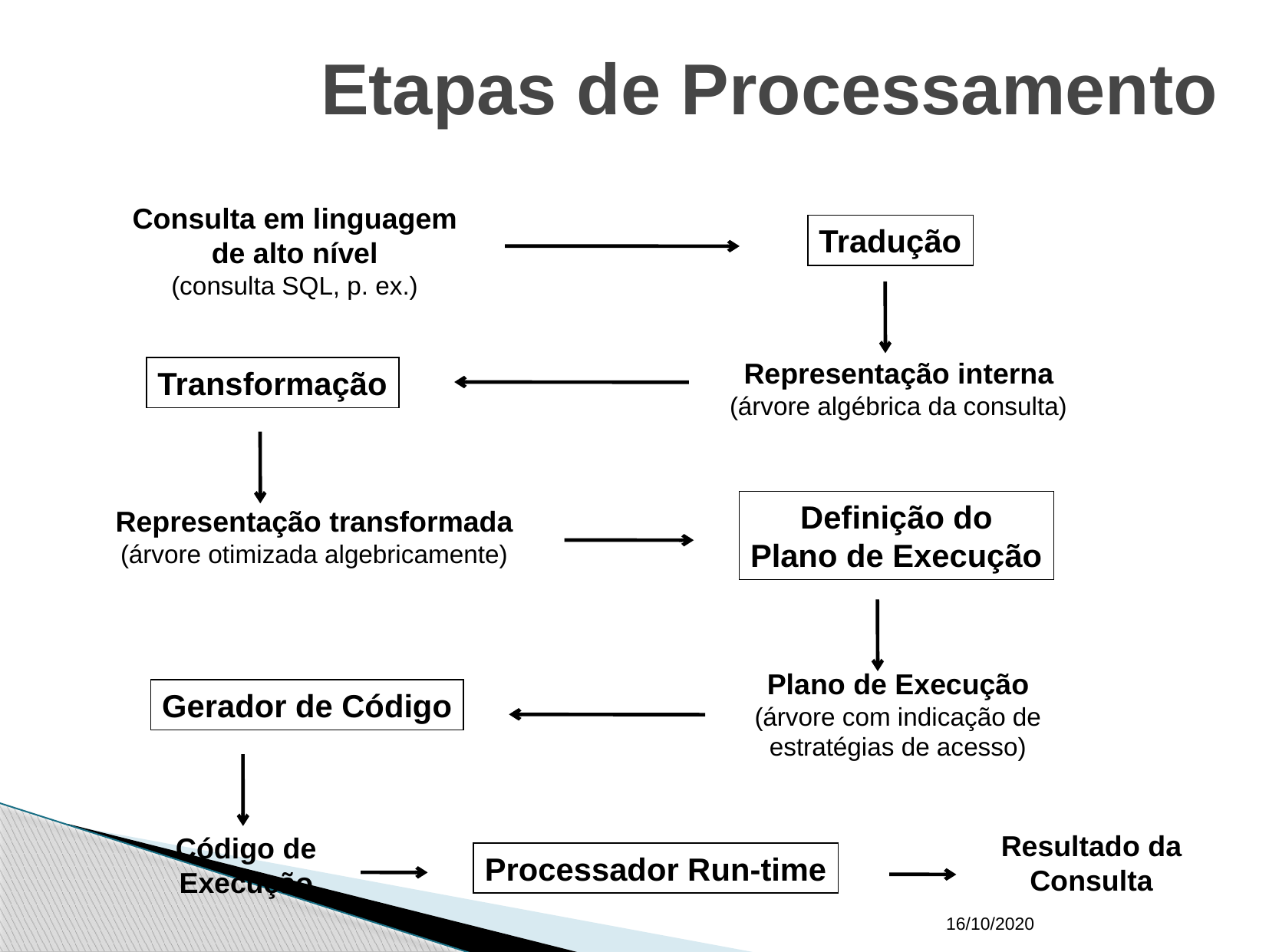

Etapas de Processamento
Consulta em linguagem
de alto nível
(consulta SQL, p. ex.)
Tradução

Representação interna
(árvore algébrica da consulta)
Transformação

Definição do
Plano de Execução
Representação transformada
(árvore otimizada algebricamente)

Plano de Execução
(árvore com indicação de
estratégias de acesso)
Gerador de Código

Resultado da
Consulta
Código de
Execução
Processador Run-time

16/10/2020